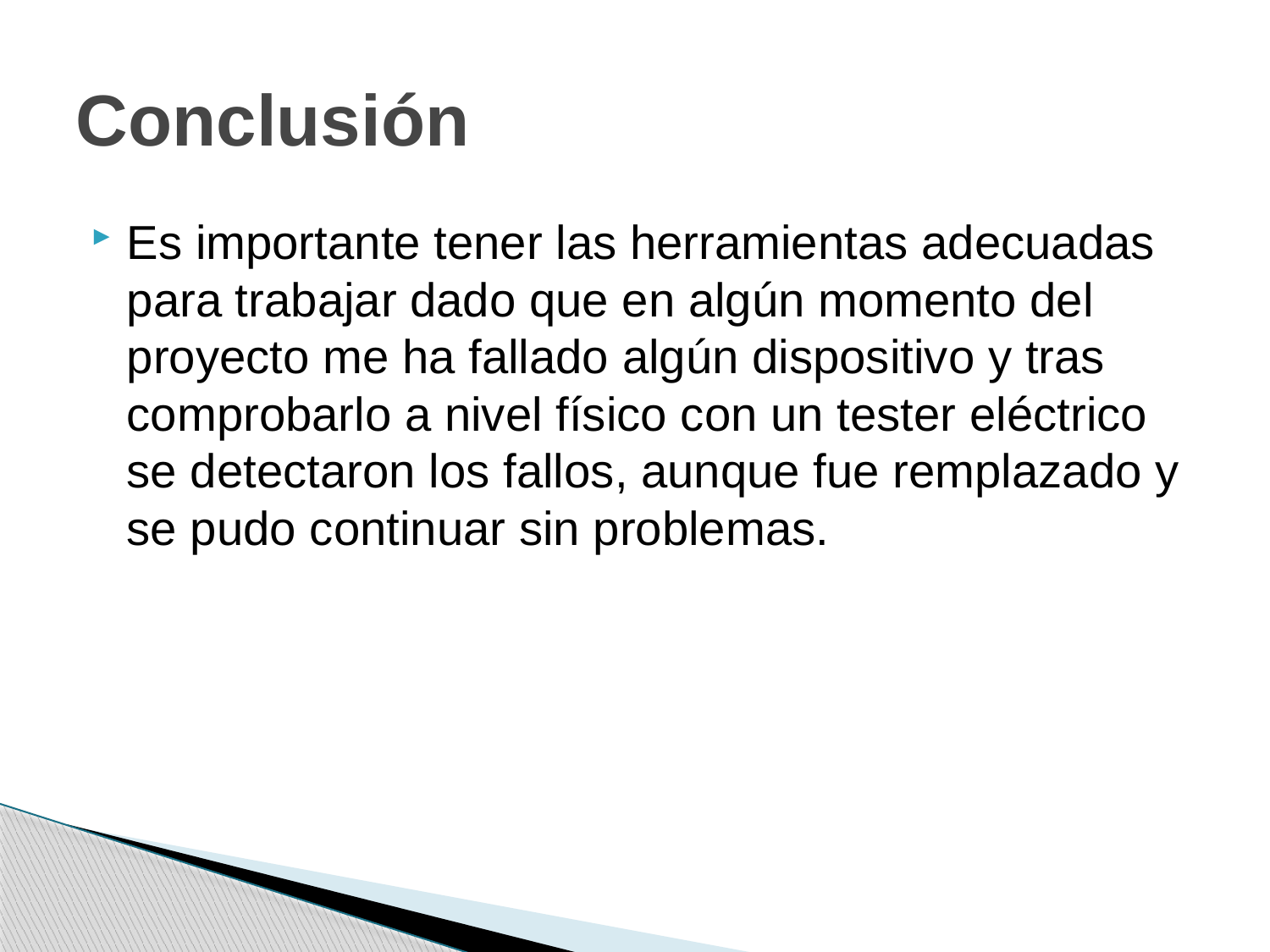

# Conclusión
Es importante tener las herramientas adecuadas para trabajar dado que en algún momento del proyecto me ha fallado algún dispositivo y tras comprobarlo a nivel físico con un tester eléctrico se detectaron los fallos, aunque fue remplazado y se pudo continuar sin problemas.